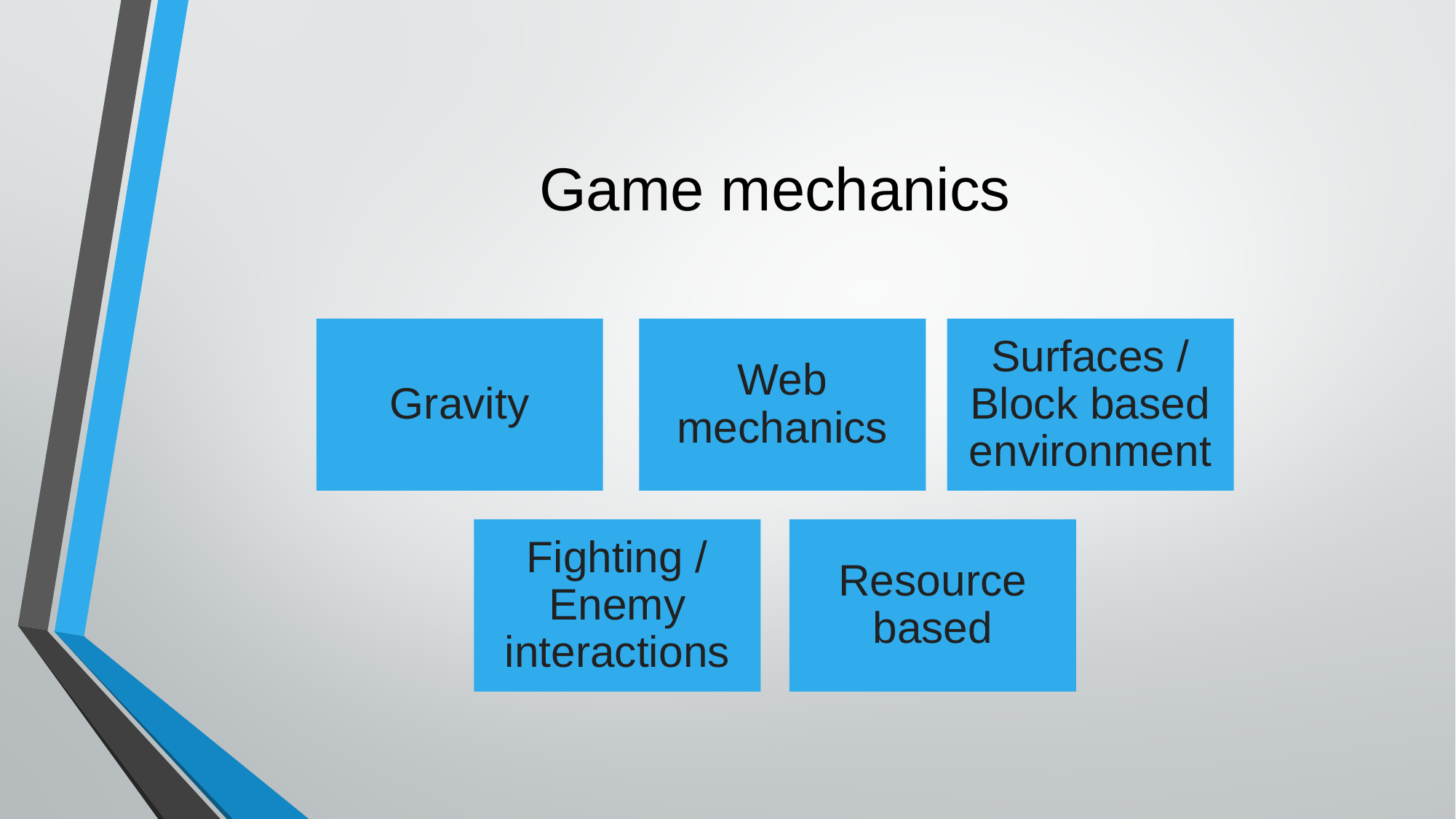

# Game mechanics
Gravity
Web mechanics
Surfaces / Block based environment
Fighting / Enemy interactions
Resource based